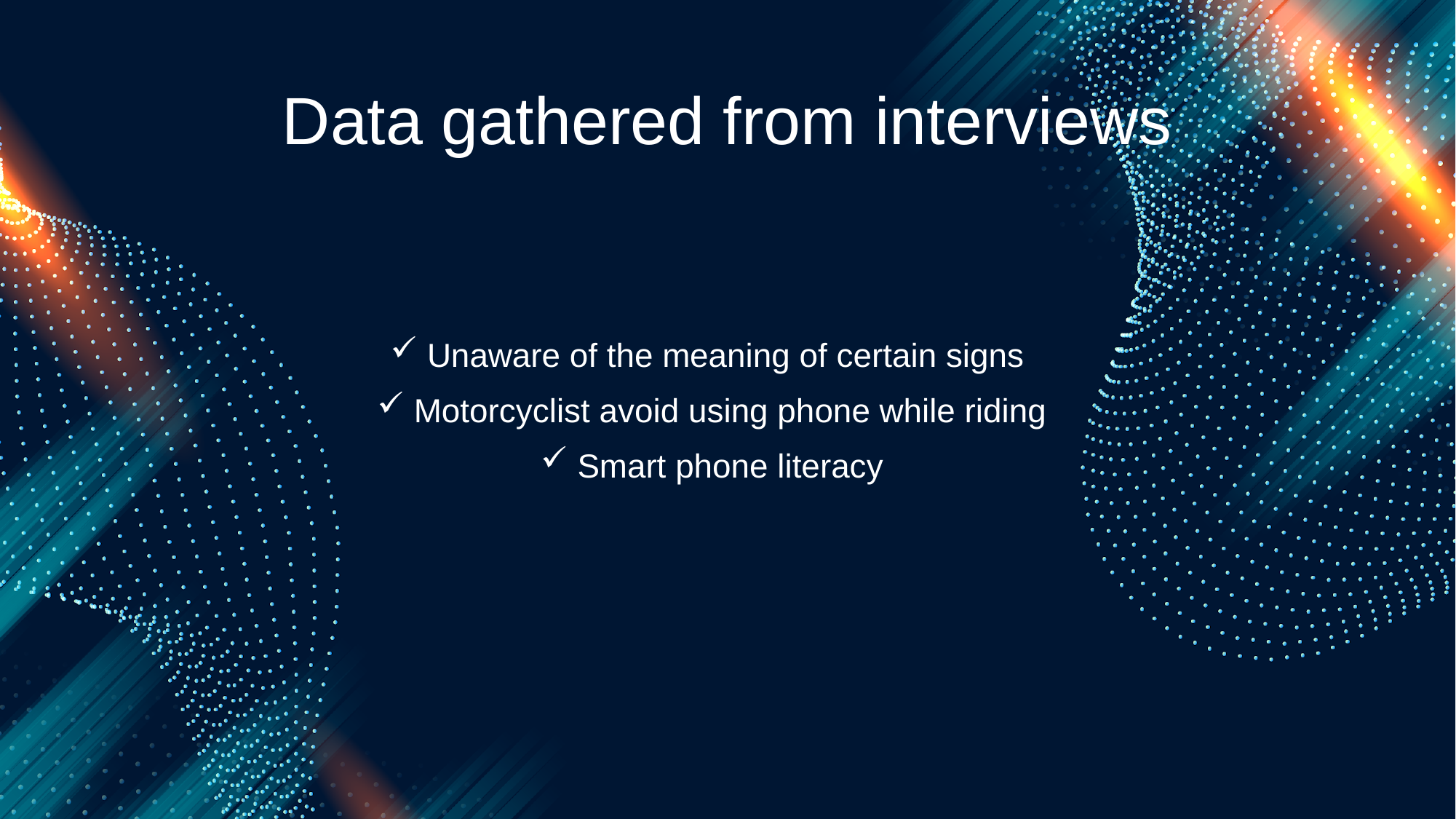

# Data gathered from interviews
 Unaware of the meaning of certain signs
 Motorcyclist avoid using phone while riding
 Smart phone literacy